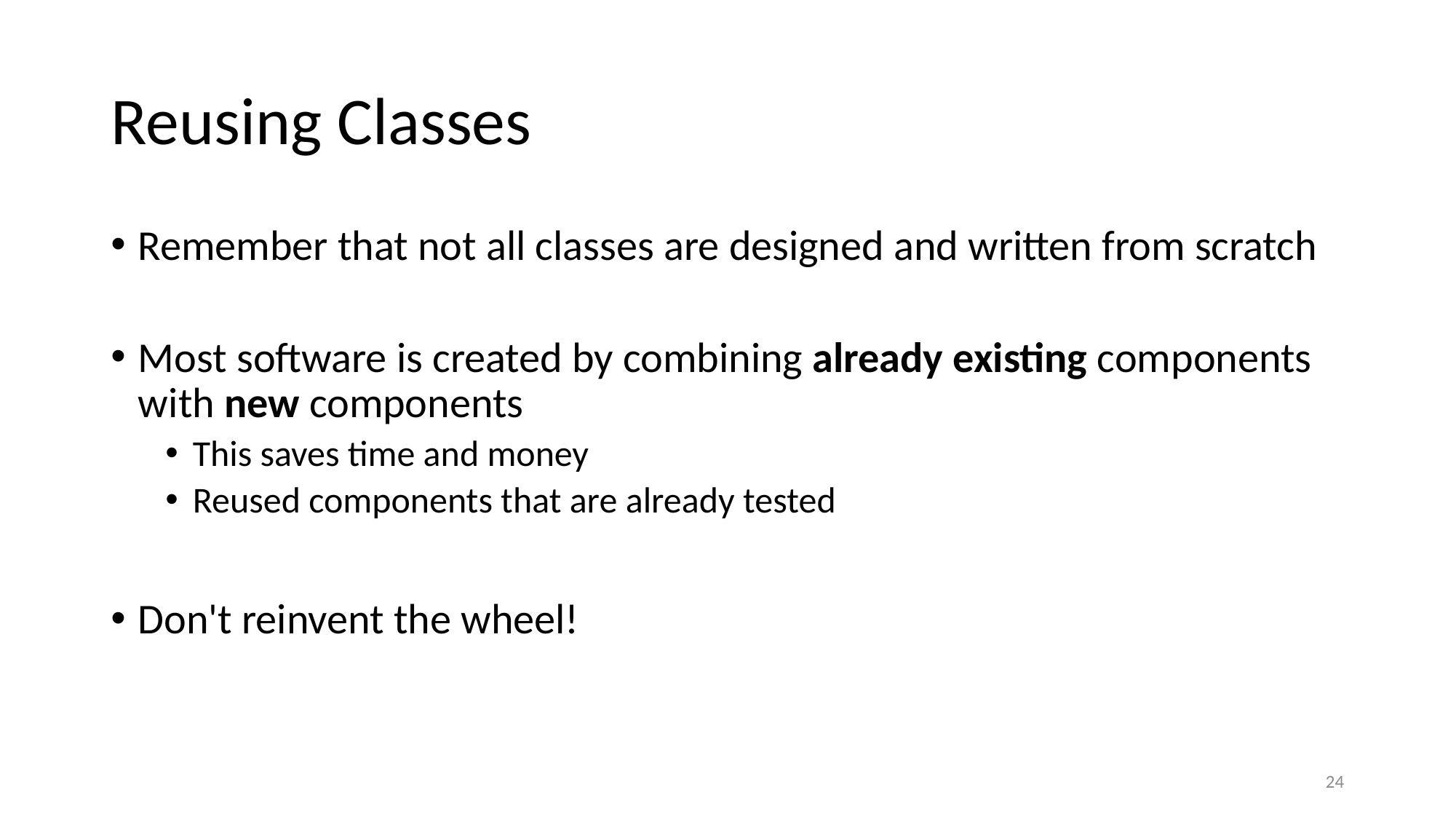

# Reusing Classes
Remember that not all classes are designed and written from scratch
Most software is created by combining already existing components with new components
This saves time and money
Reused components that are already tested

Don't reinvent the wheel!

24